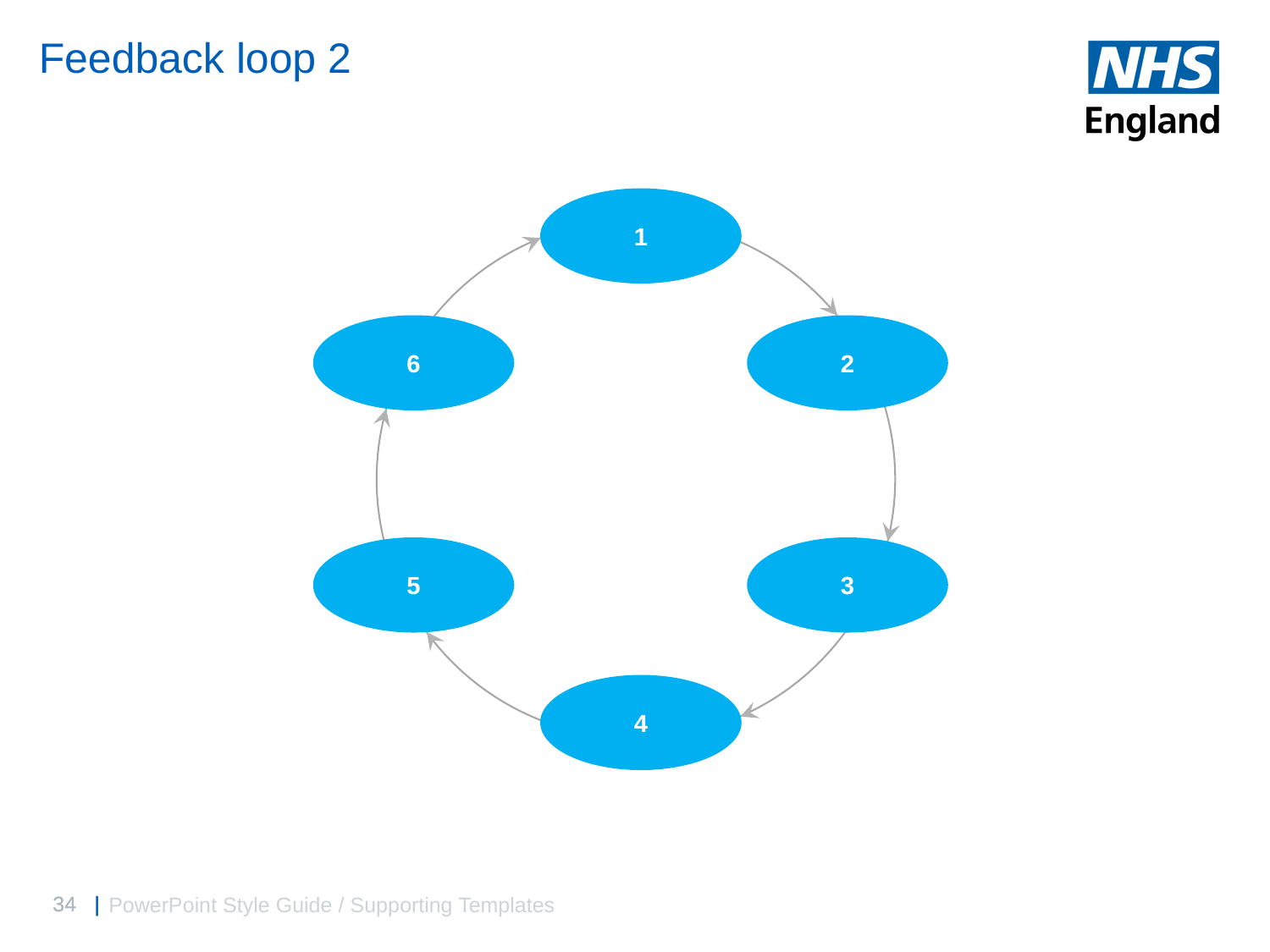

# Feedback loop 2
1

6
2

5
3

4

PowerPoint Style Guide / Supporting Templates